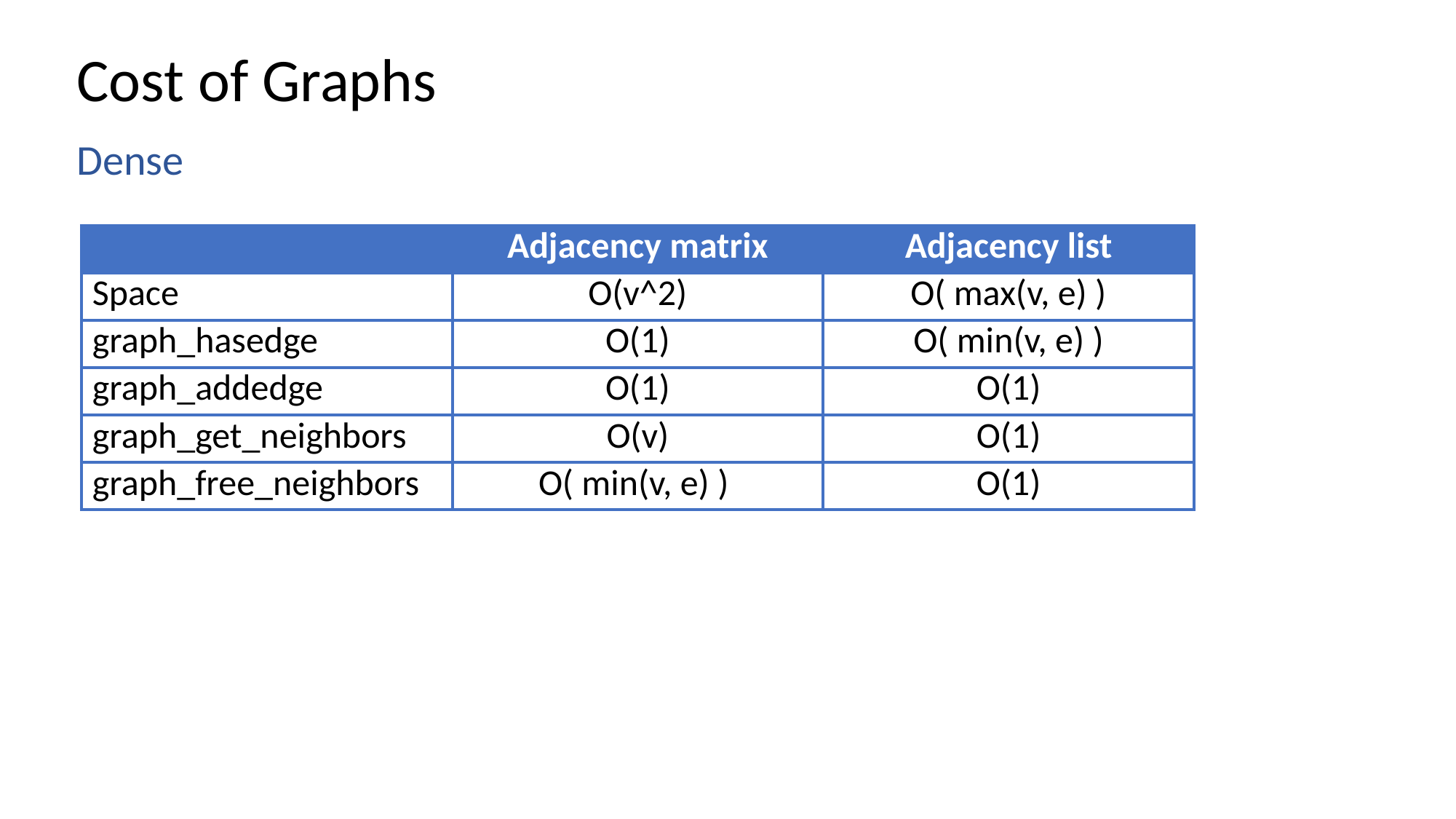

# Cost of Graphs
Dense
|  | Adjacency matrix | Adjacency list |
| --- | --- | --- |
| Space | O(v^2) | O( max(v, e) ) |
| graph\_hasedge | O(1) | O( min(v, e) ) |
| graph\_addedge | O(1) | O(1) |
| graph\_get\_neighbors | O(v) | O(1) |
| graph\_free\_neighbors | O( min(v, e) ) | O(1) |